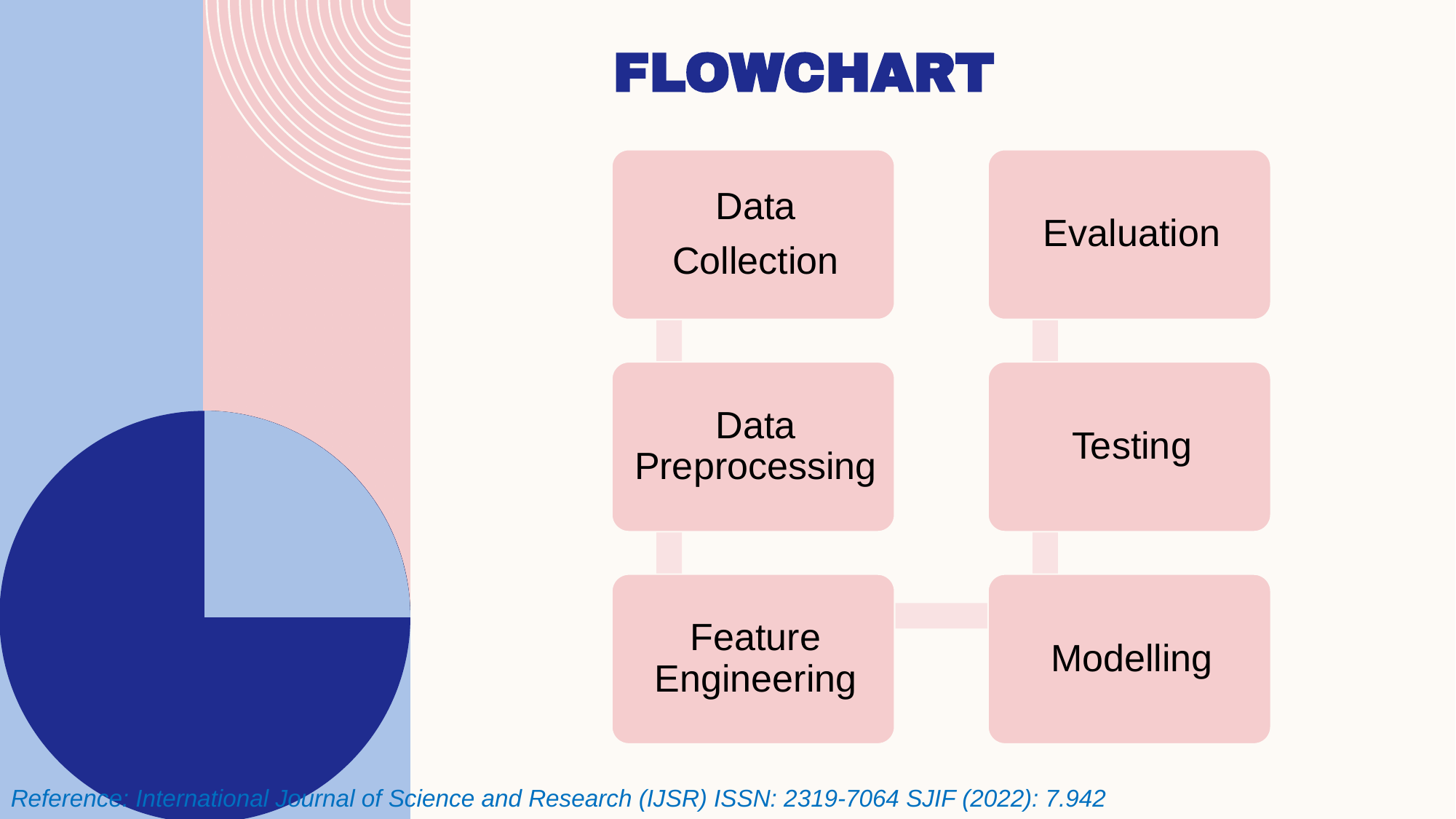

# Flowchart
Data
Collection
Data Preprocessing
Feature Engineering
Modelling
Testing
Evaluation
Reference: International Journal of Science and Research (IJSR) ISSN: 2319-7064 SJIF (2022): 7.942